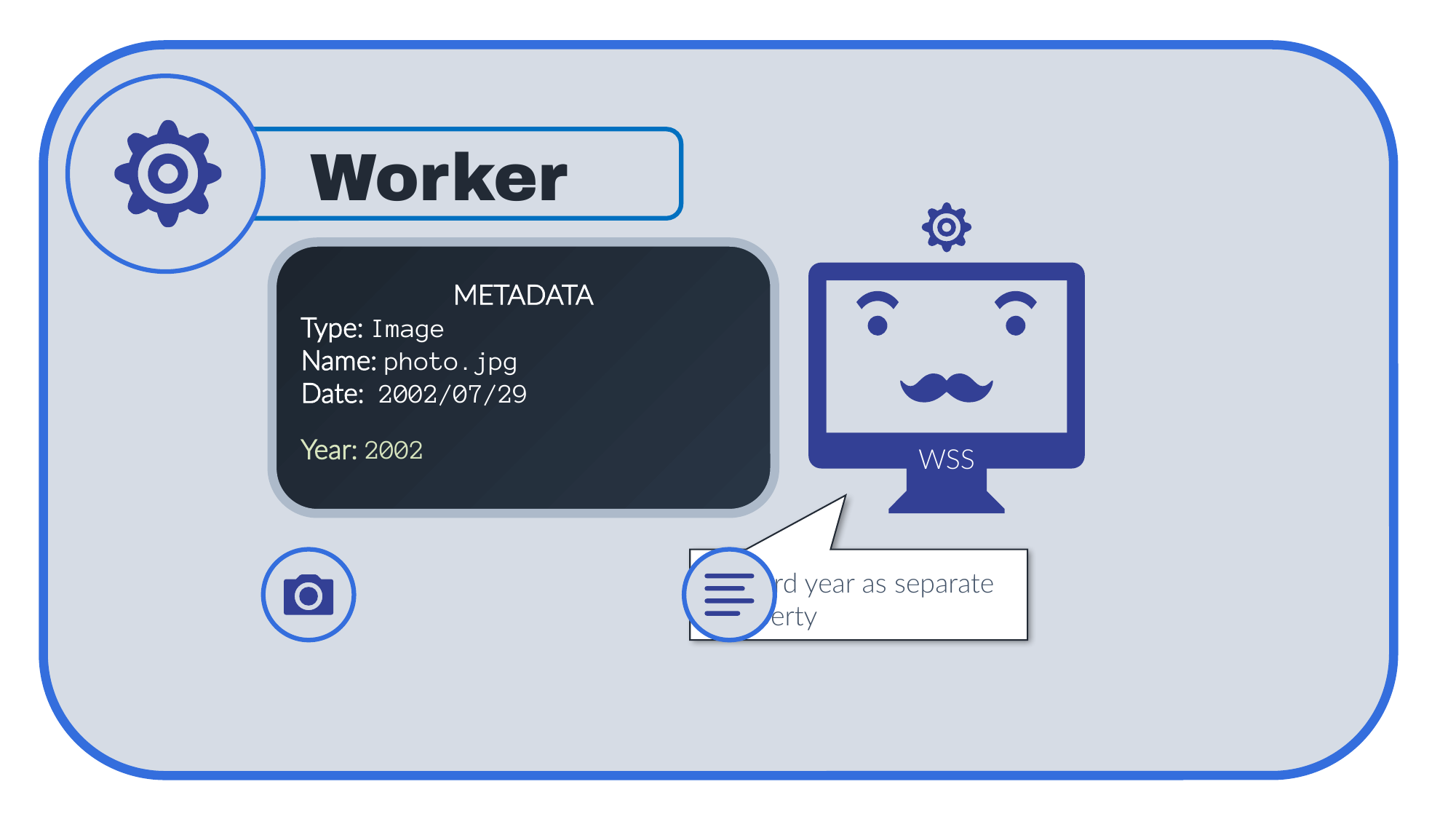

Worker

METADATA
Type: Image
Name: photo.jpg
Date: 2002/07/29

Year: 2002
WSS

Record year as separate property